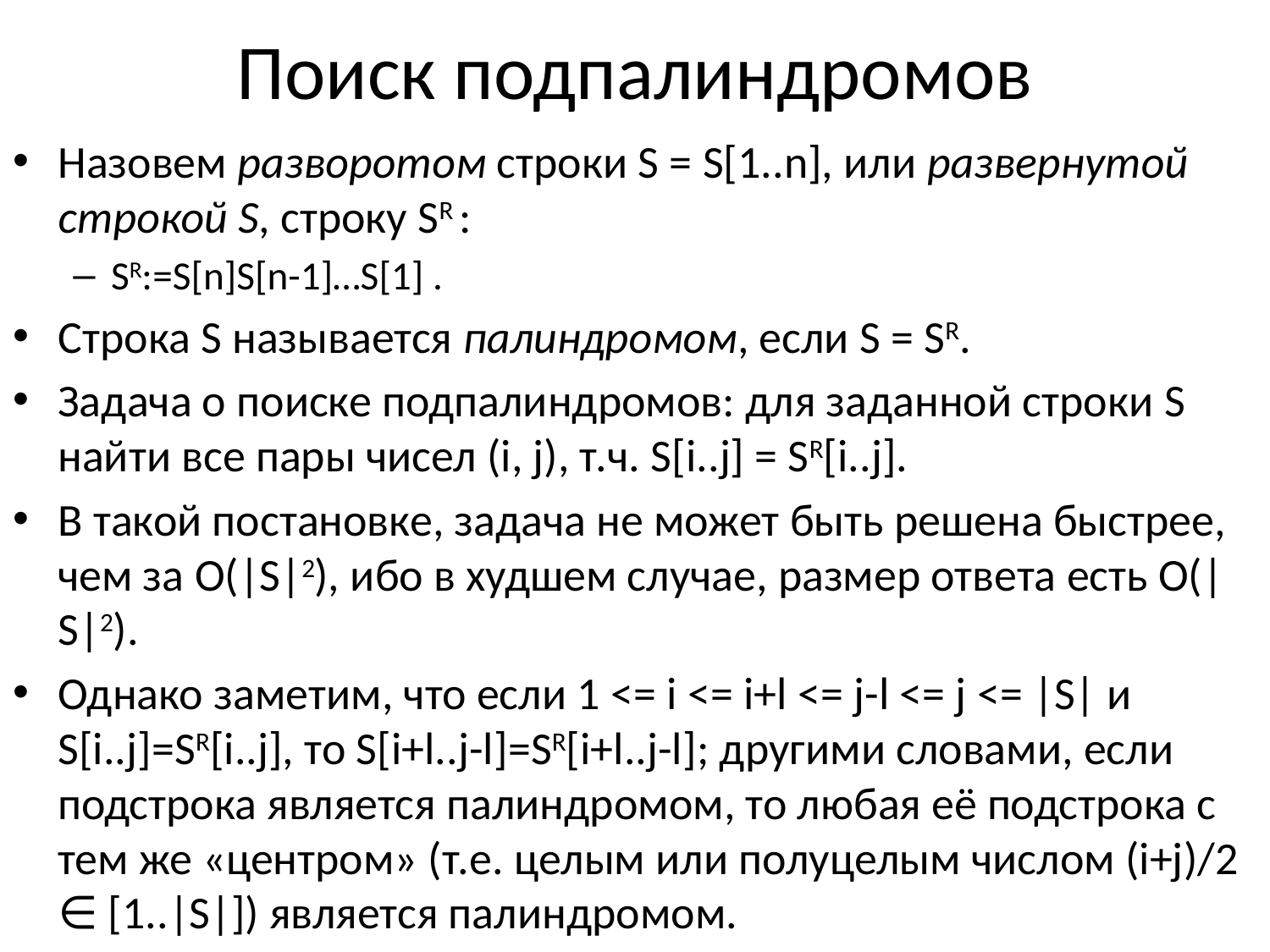

# Поиск подпалиндромов
Назовем разворотом строки S = S[1..n], или развернутой строкой S, строку SR :
SR:=S[n]S[n-1]…S[1] .
Строка S называется палиндромом, если S = SR.
Задача о поиске подпалиндромов: для заданной строки S найти все пары чисел (i, j), т.ч. S[i..j] = SR[i..j].
В такой постановке, задача не может быть решена быстрее, чем за O(|S|2), ибо в худшем случае, размер ответа есть O(|S|2).
Однако заметим, что если 1 <= i <= i+l <= j-l <= j <= |S| и S[i..j]=SR[i..j], то S[i+l..j-l]=SR[i+l..j-l]; другими словами, если подстрока является палиндромом, то любая её подстрока с тем же «центром» (т.е. целым или полуцелым числом (i+j)/2 ∈ [1..|S|]) является палиндромом.